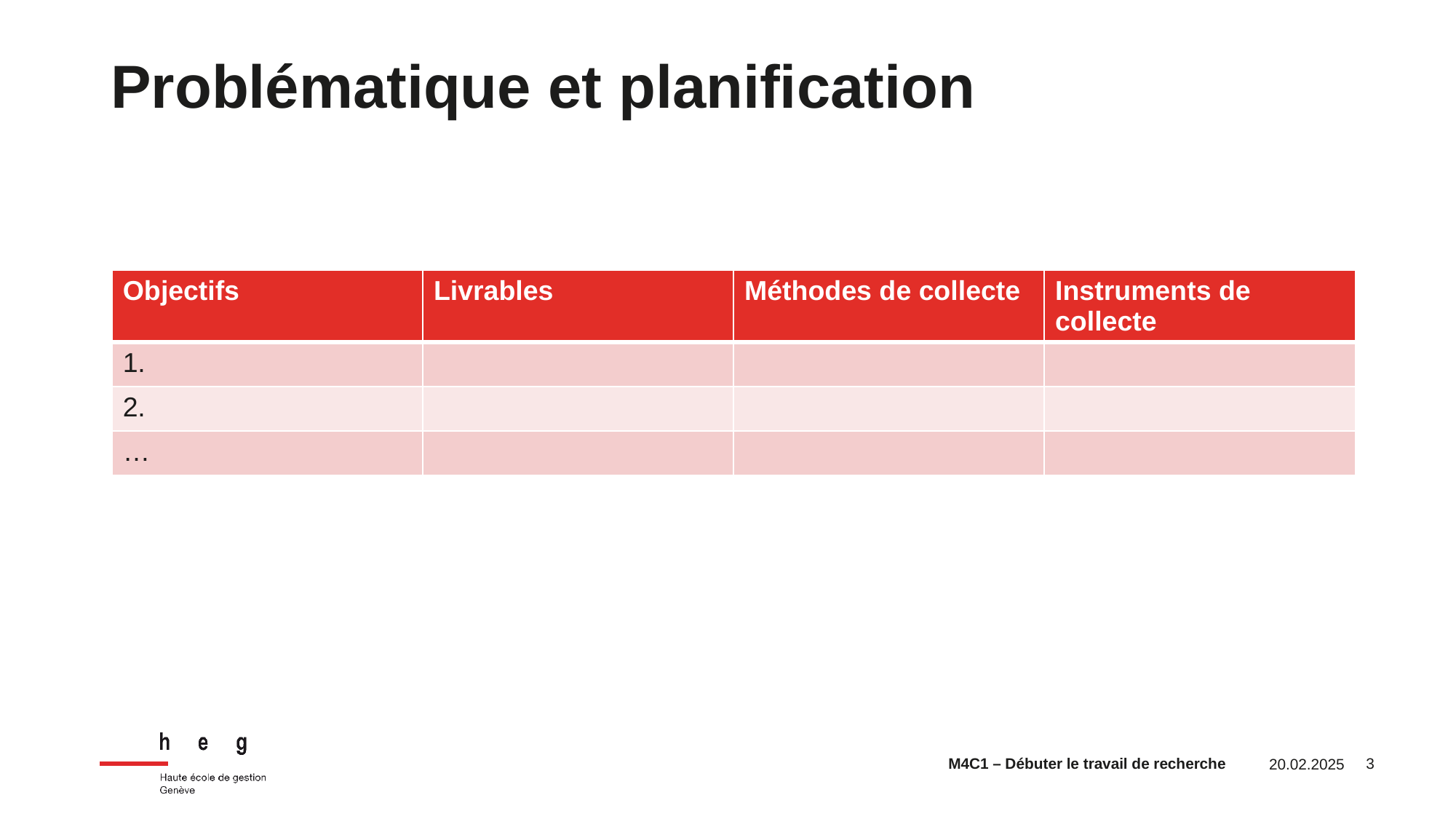

Problématique et planification
| Objectifs | Livrables | Méthodes de collecte | Instruments de collecte |
| --- | --- | --- | --- |
| 1. |  |  |  |
| 2. |  |  |  |
| … |  |  |  |